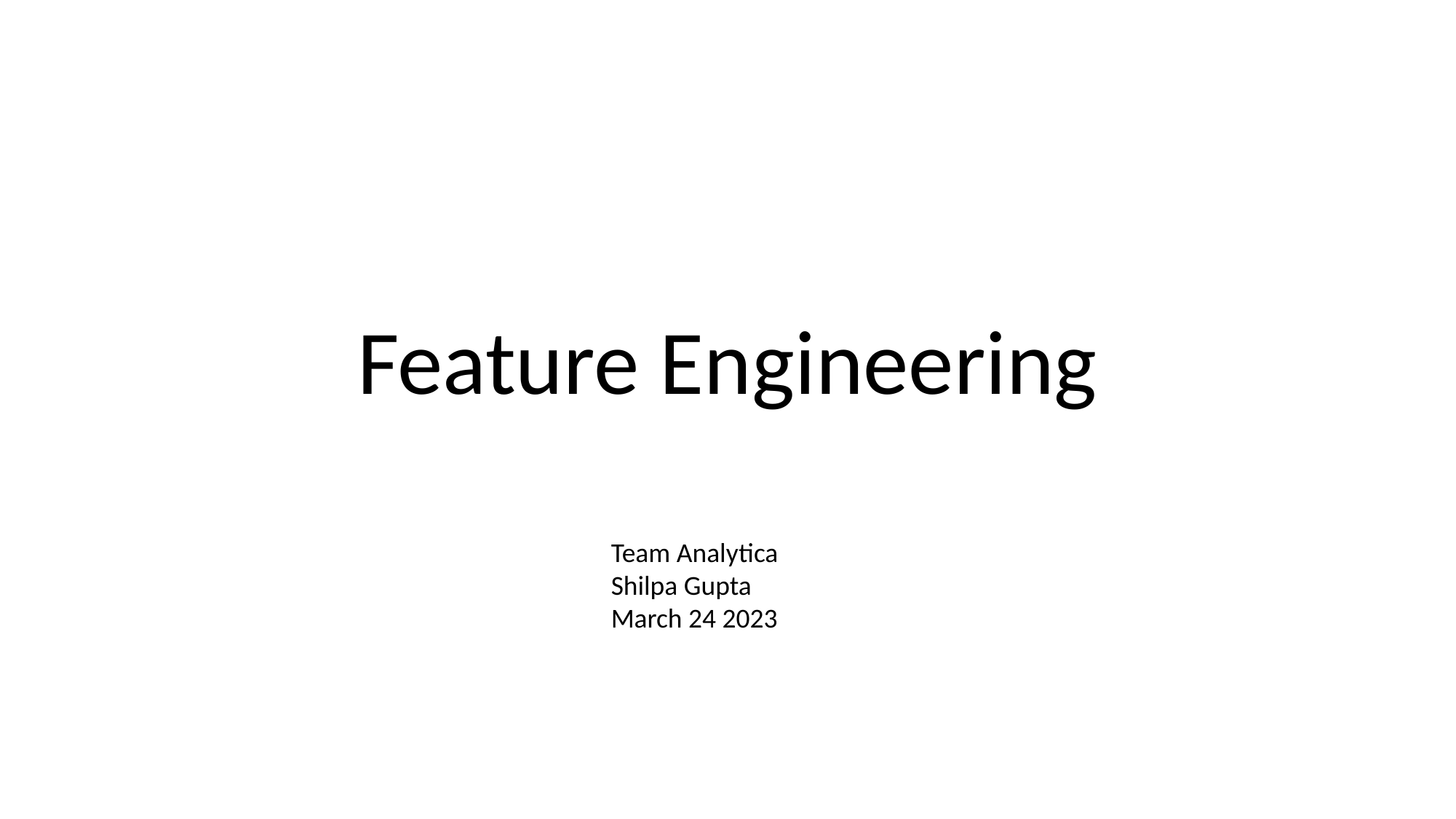

# Feature Engineering
Team Analytica
Shilpa Gupta
March 24 2023